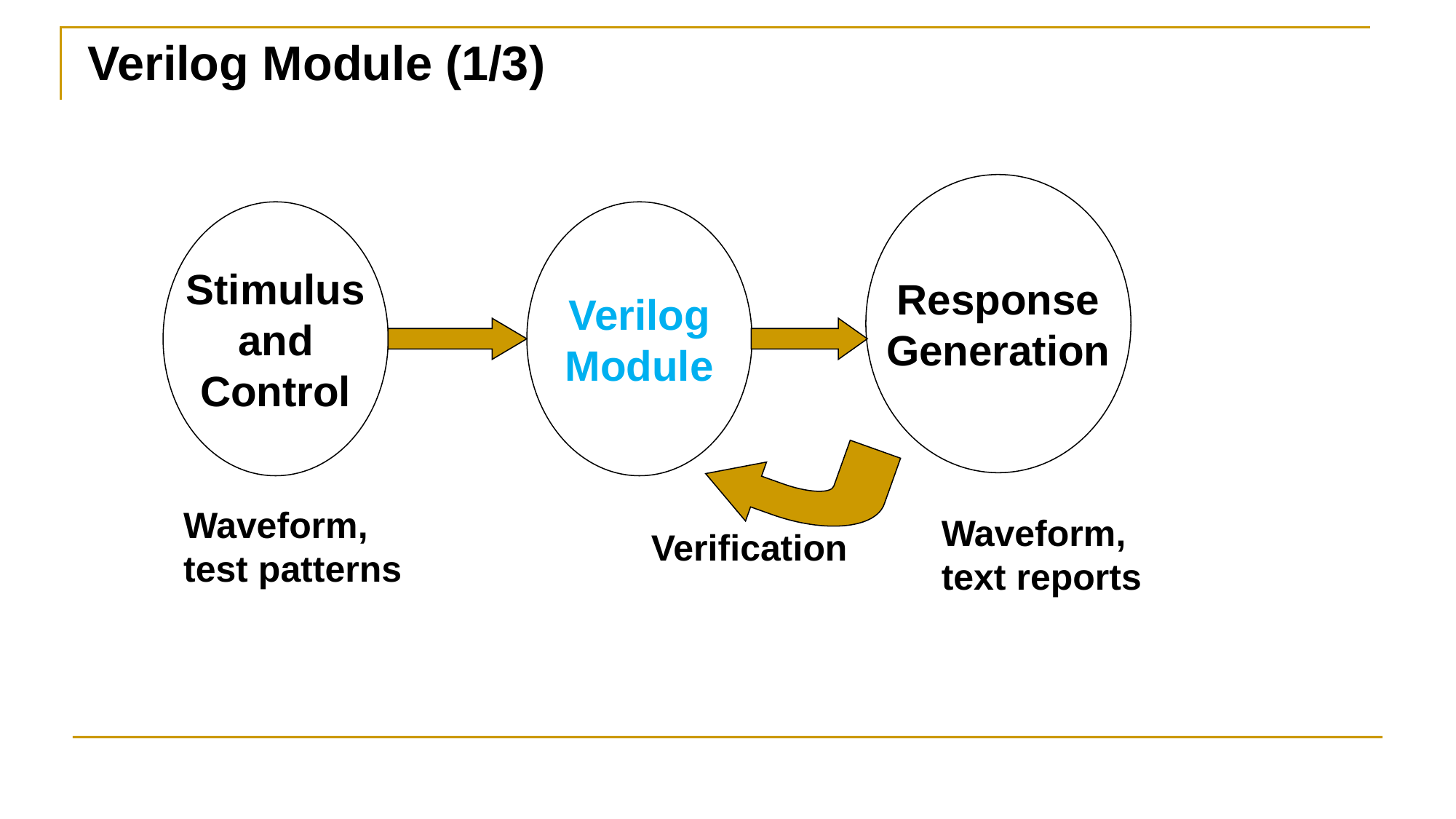

# Verilog Module (1/3)
Response
Generation
Stimulus
and
Control
Verilog
Module

Waveform,
test patterns
Waveform,
text reports
Verification